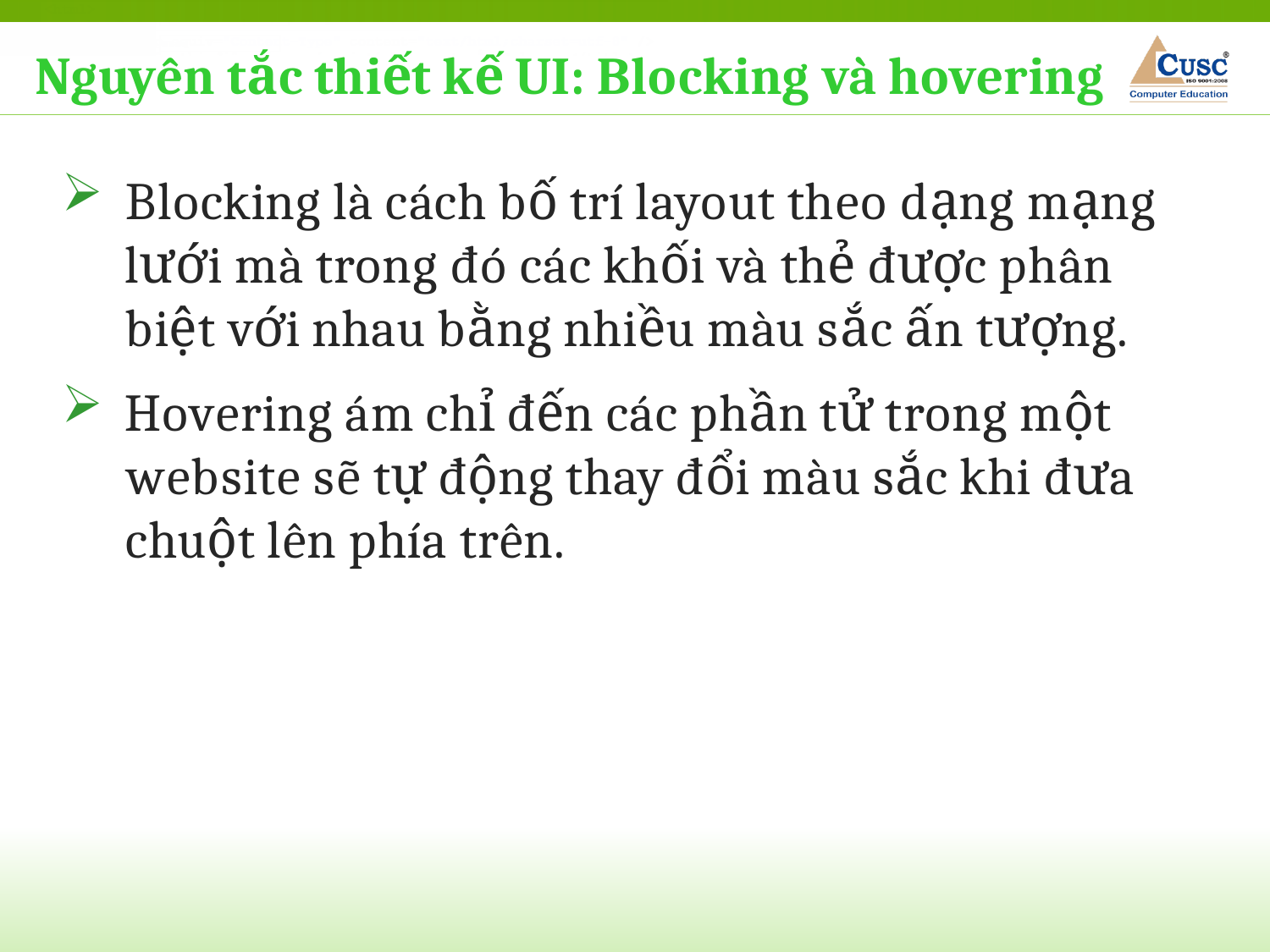

Nguyên tắc thiết kế UI: Blocking và hovering
Blocking là cách bố trí layout theo dạng mạng lưới mà trong đó các khối và thẻ được phân biệt với nhau bằng nhiều màu sắc ấn tượng.
Hovering ám chỉ đến các phần tử trong một website sẽ tự động thay đổi màu sắc khi đưa chuột lên phía trên.